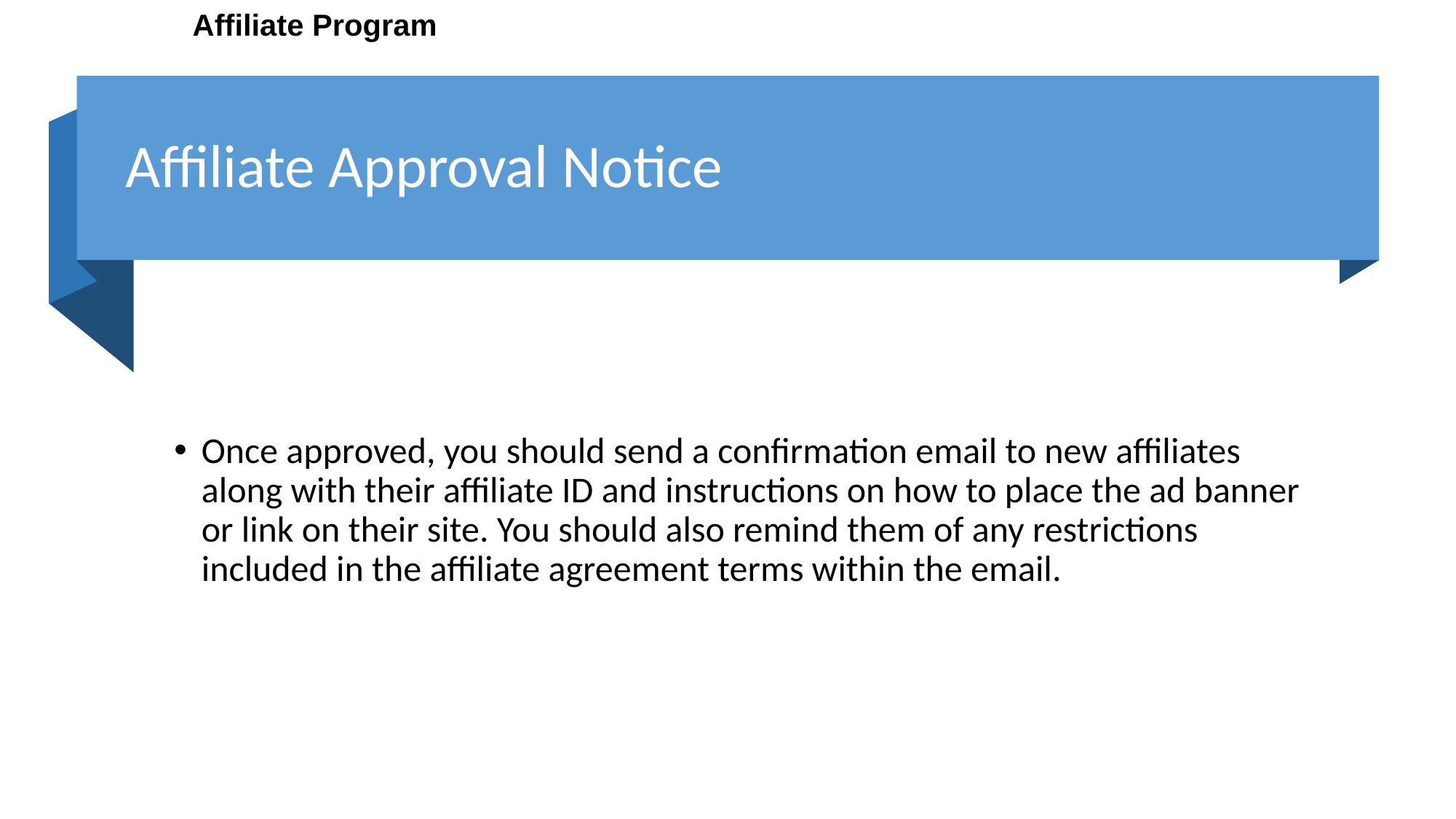

Affiliate Program

# Affiliate Approval Notice

Once approved, you should send a confirmation email to new affiliates along with their affiliate ID and instructions on how to place the ad banner or link on their site. You should also remind them of any restrictions included in the affiliate agreement terms within the email.